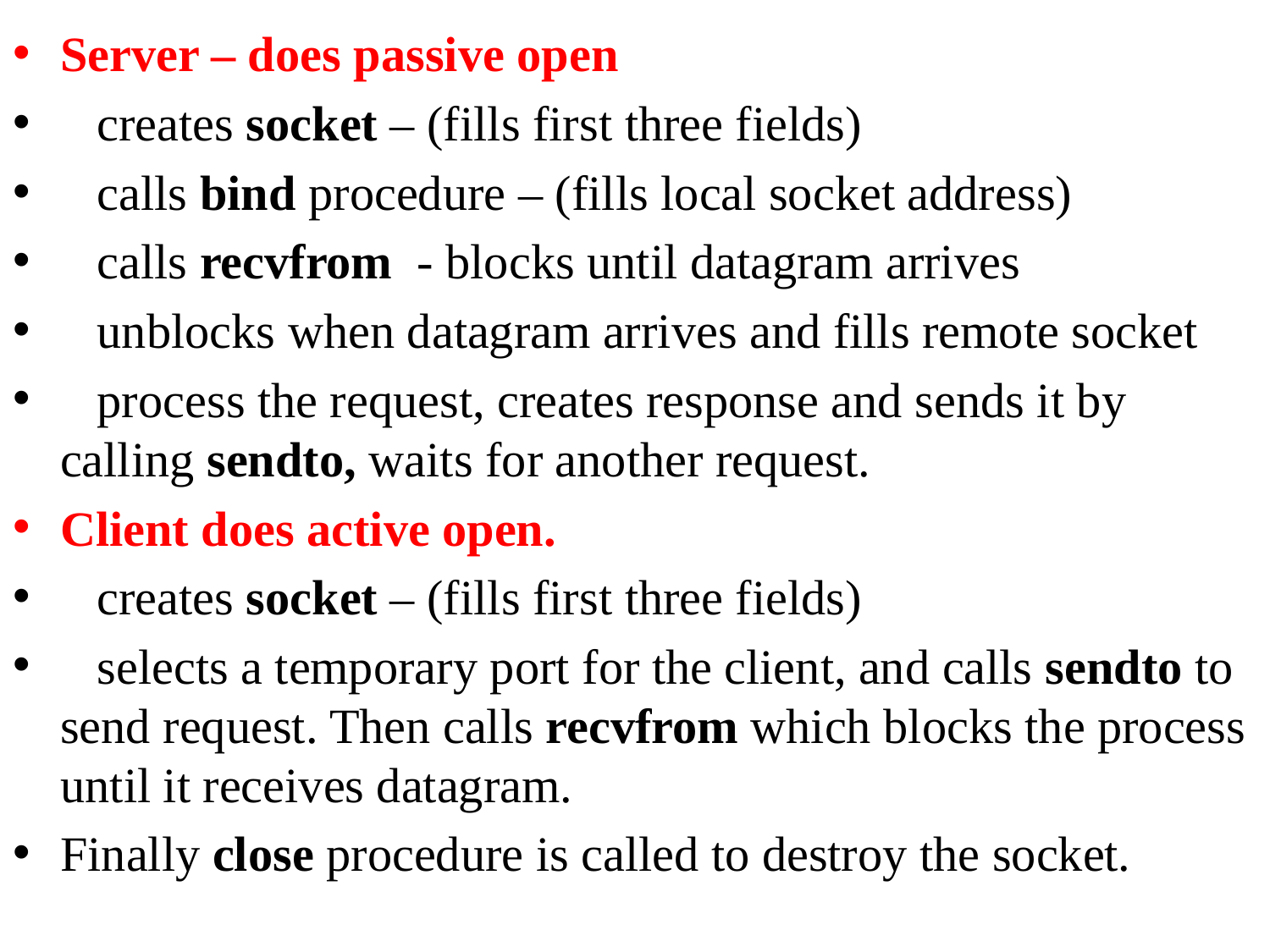

Server – does passive open
   creates socket – (fills first three fields)
   calls bind procedure – (fills local socket address)
   calls recvfrom  - blocks until datagram arrives
   unblocks when datagram arrives and fills remote socket
   process the request, creates response and sends it by calling sendto, waits for another request.
Client does active open.
   creates socket – (fills first three fields)
   selects a temporary port for the client, and calls sendto to send request. Then calls recvfrom which blocks the process until it receives datagram.
Finally close procedure is called to destroy the socket.